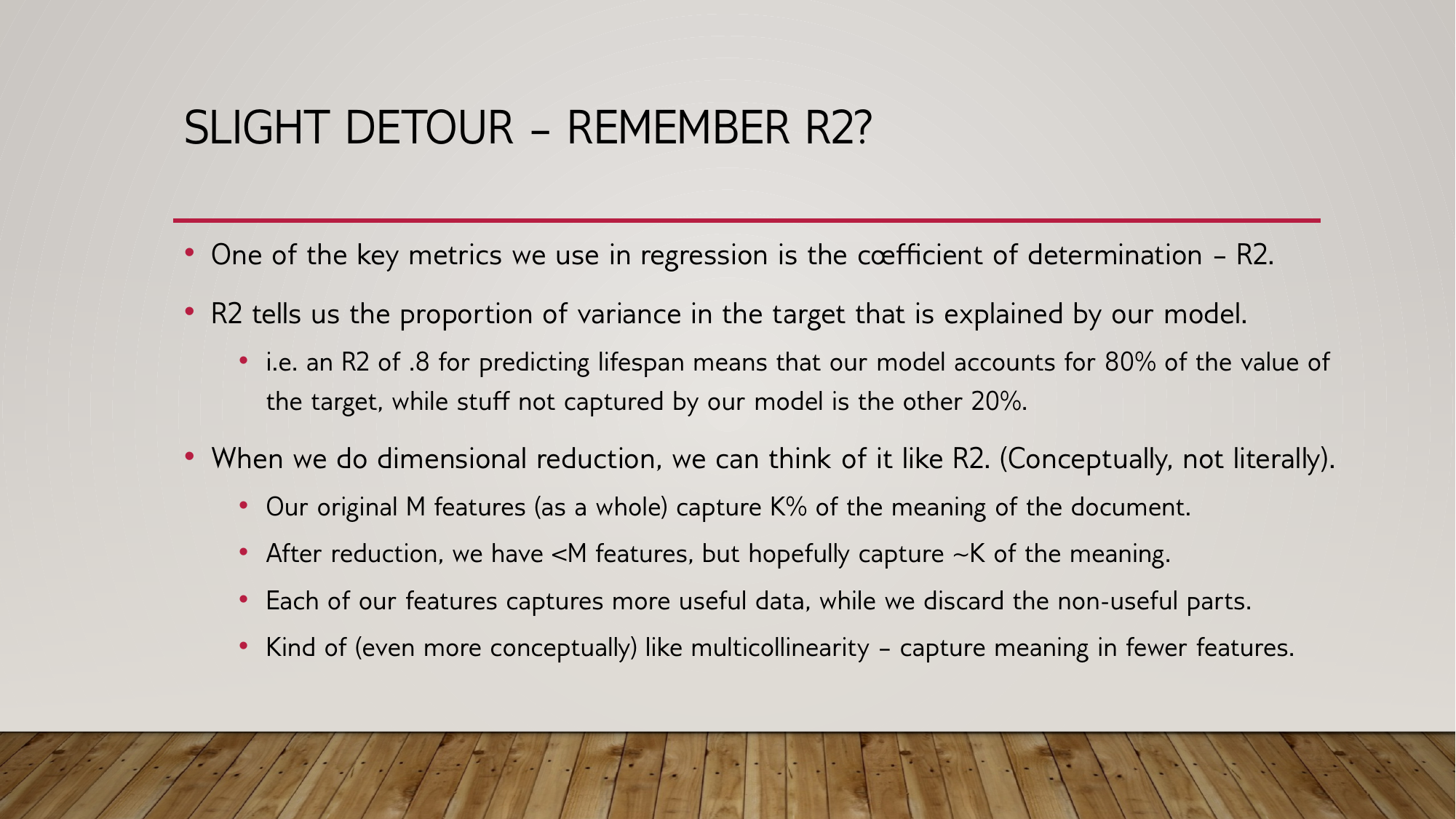

# Slight Detour – Remember R2?
One of the key metrics we use in regression is the coefficient of determination – R2.
R2 tells us the proportion of variance in the target that is explained by our model.
i.e. an R2 of .8 for predicting lifespan means that our model accounts for 80% of the value of the target, while stuff not captured by our model is the other 20%.
When we do dimensional reduction, we can think of it like R2. (Conceptually, not literally).
Our original M features (as a whole) capture K% of the meaning of the document.
After reduction, we have <M features, but hopefully capture ~K of the meaning.
Each of our features captures more useful data, while we discard the non-useful parts.
Kind of (even more conceptually) like multicollinearity – capture meaning in fewer features.